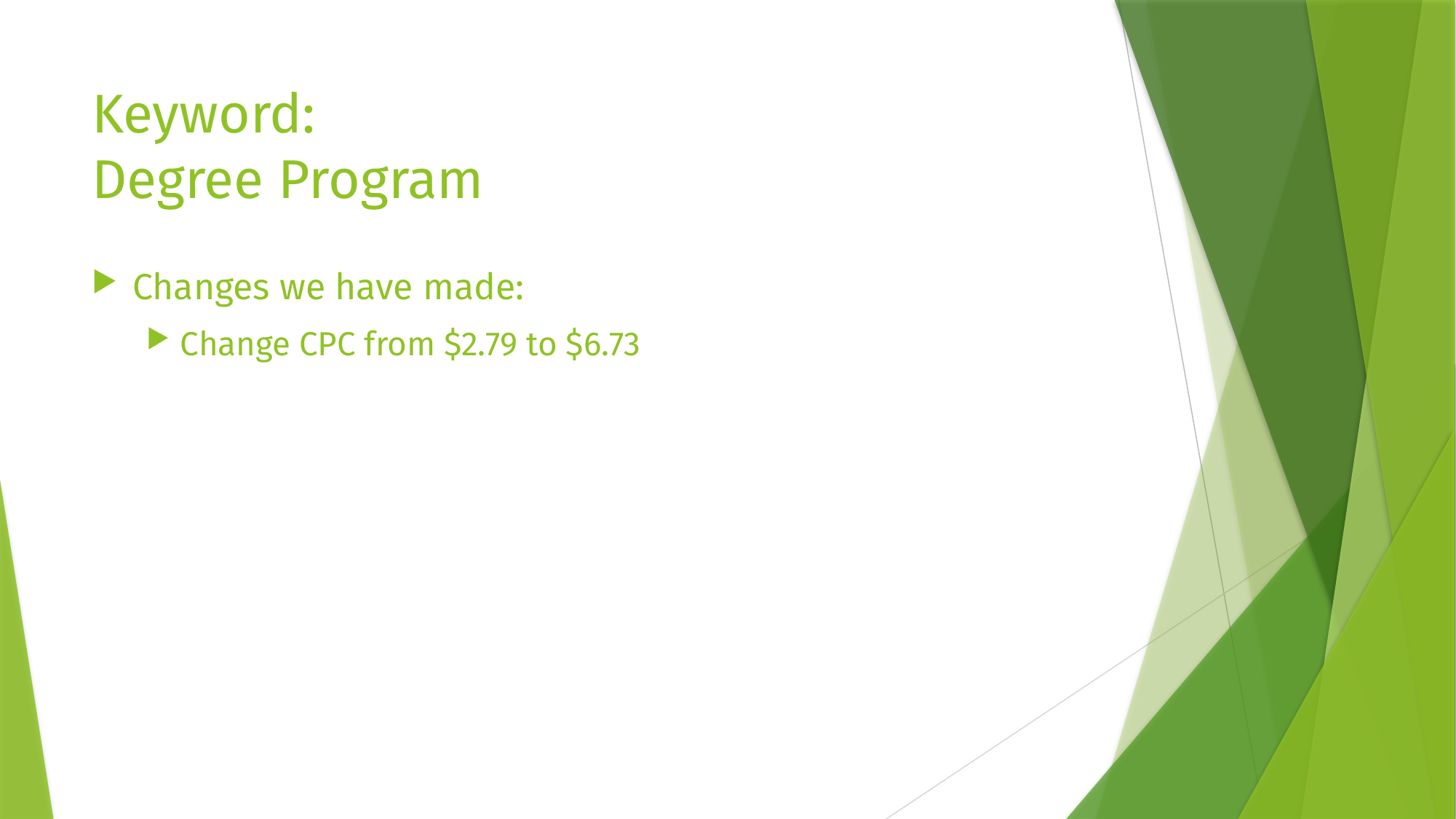

# Keyword: Degree Program
Changes we have made:
Change CPC from $2.79 to $6.73